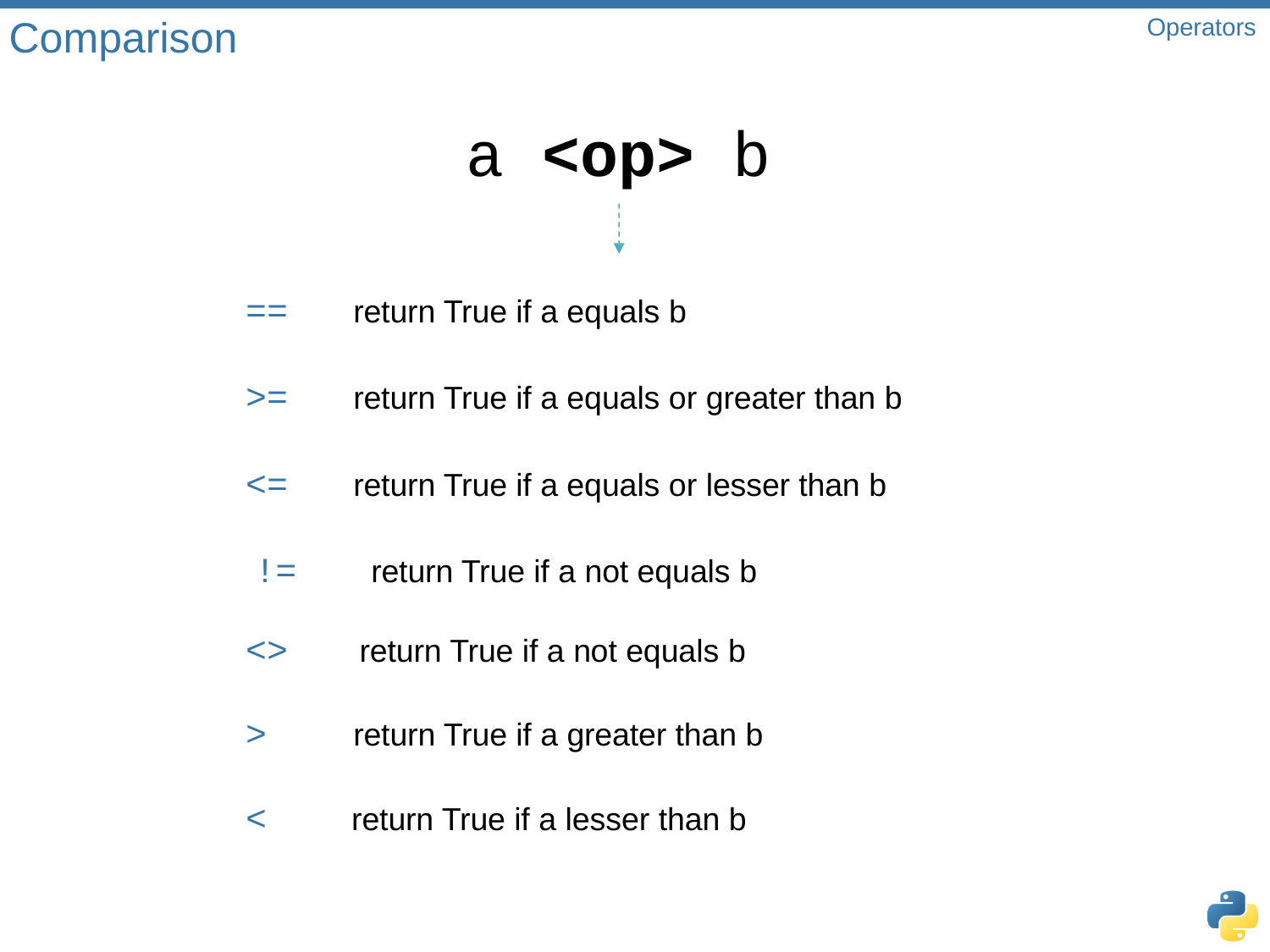

# Comparison
Operators
a <op> b

==	return True if a equals b

>=	return True if a equals or greater than b

<=	return True if a equals or lesser than b

!=	return True if a not equals b
<>
return True if a not equals b
>	return True if a greater than b
<
return True if a lesser than b